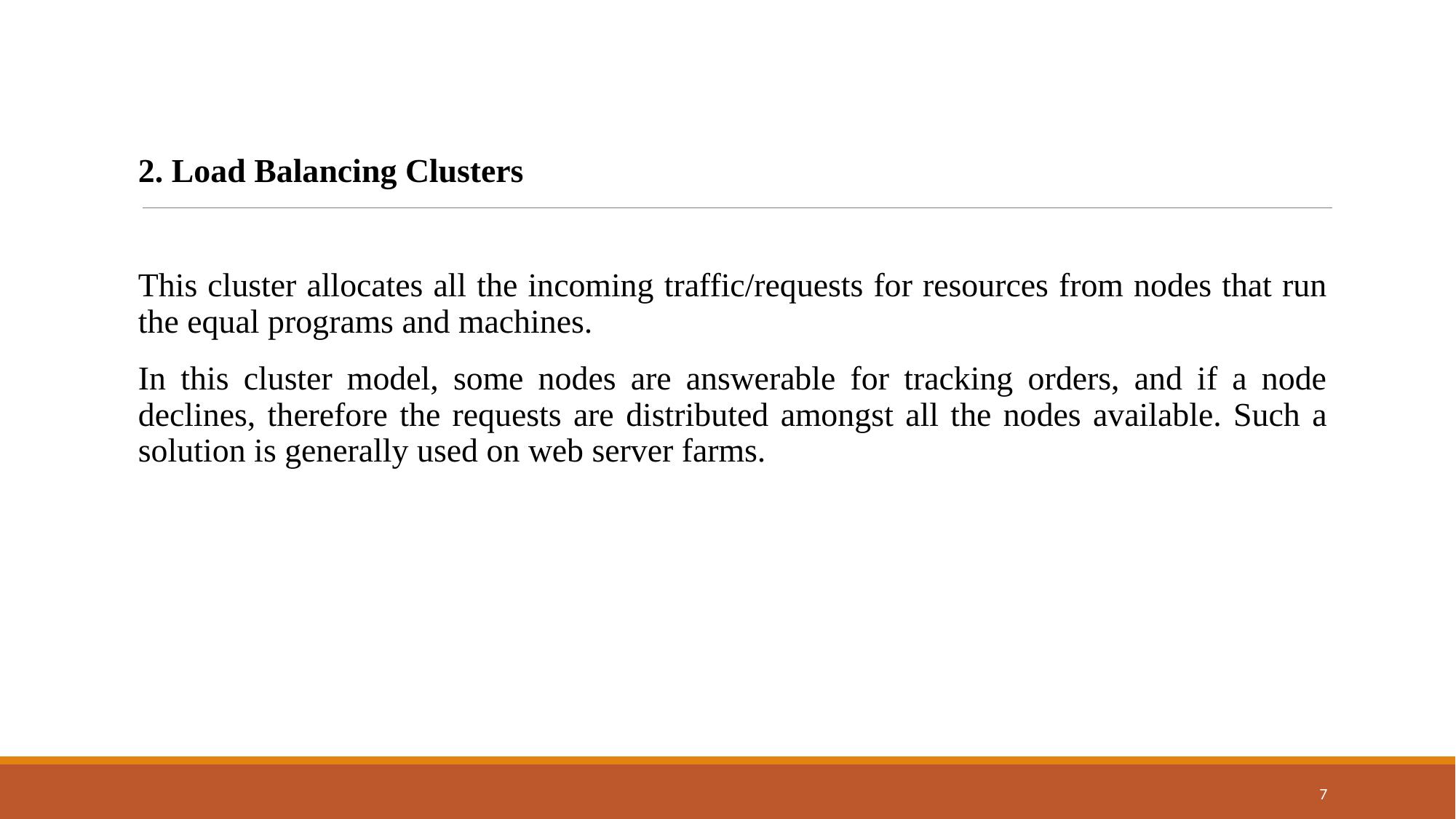

2. Load Balancing Clusters

This cluster allocates all the incoming traffic/requests for resources from nodes that run the equal programs and machines.
In this cluster model, some nodes are answerable for tracking orders, and if a node declines, therefore the requests are distributed amongst all the nodes available. Such a solution is generally used on web server farms.

7